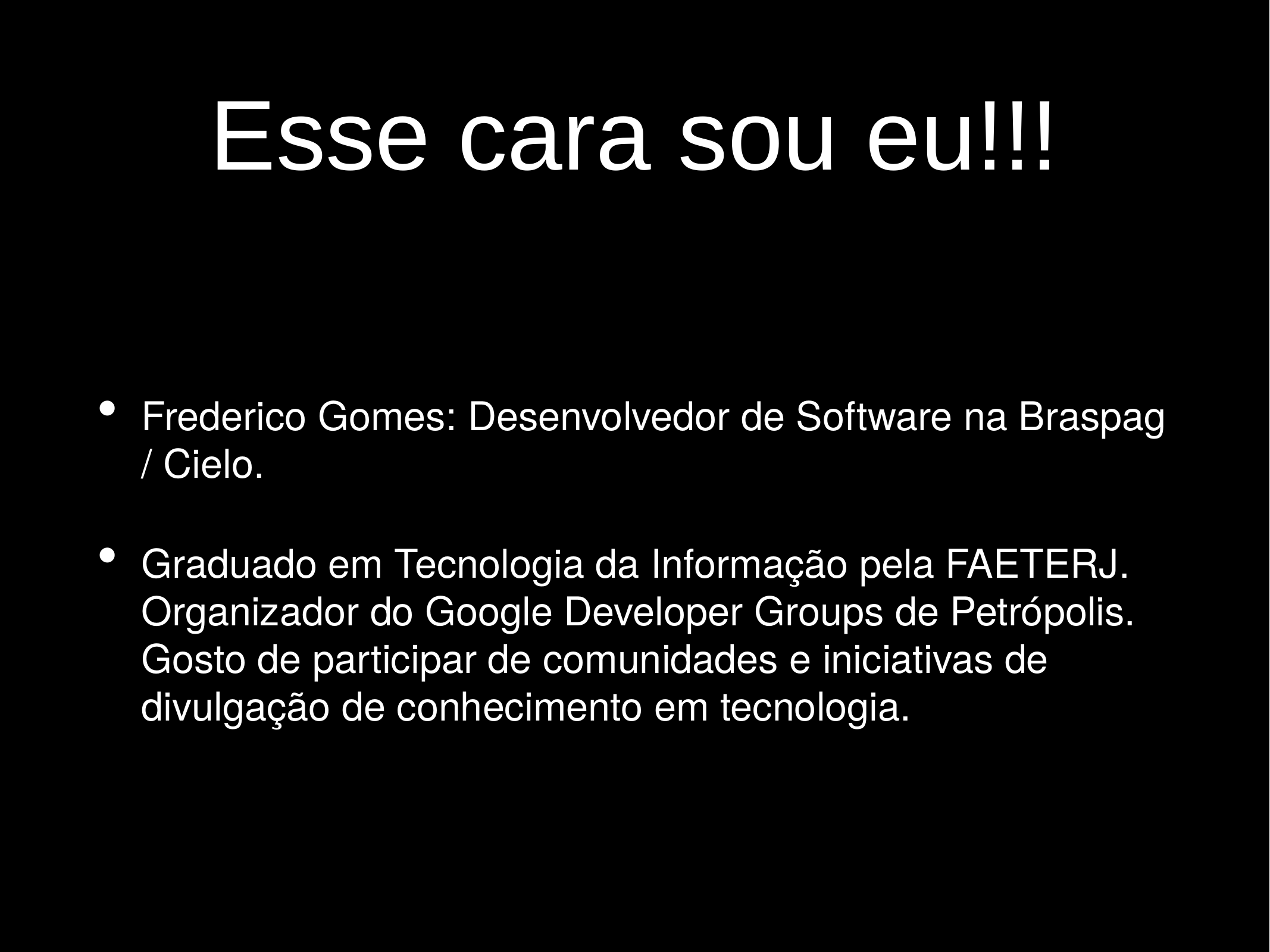

# Esse cara sou eu!!!
Frederico Gomes: Desenvolvedor de Software na Braspag / Cielo.
Graduado em Tecnologia da Informação pela FAETERJ.
Organizador do Google Developer Groups de Petrópolis.
Gosto de participar de comunidades e iniciativas de divulgação de conhecimento em tecnologia.